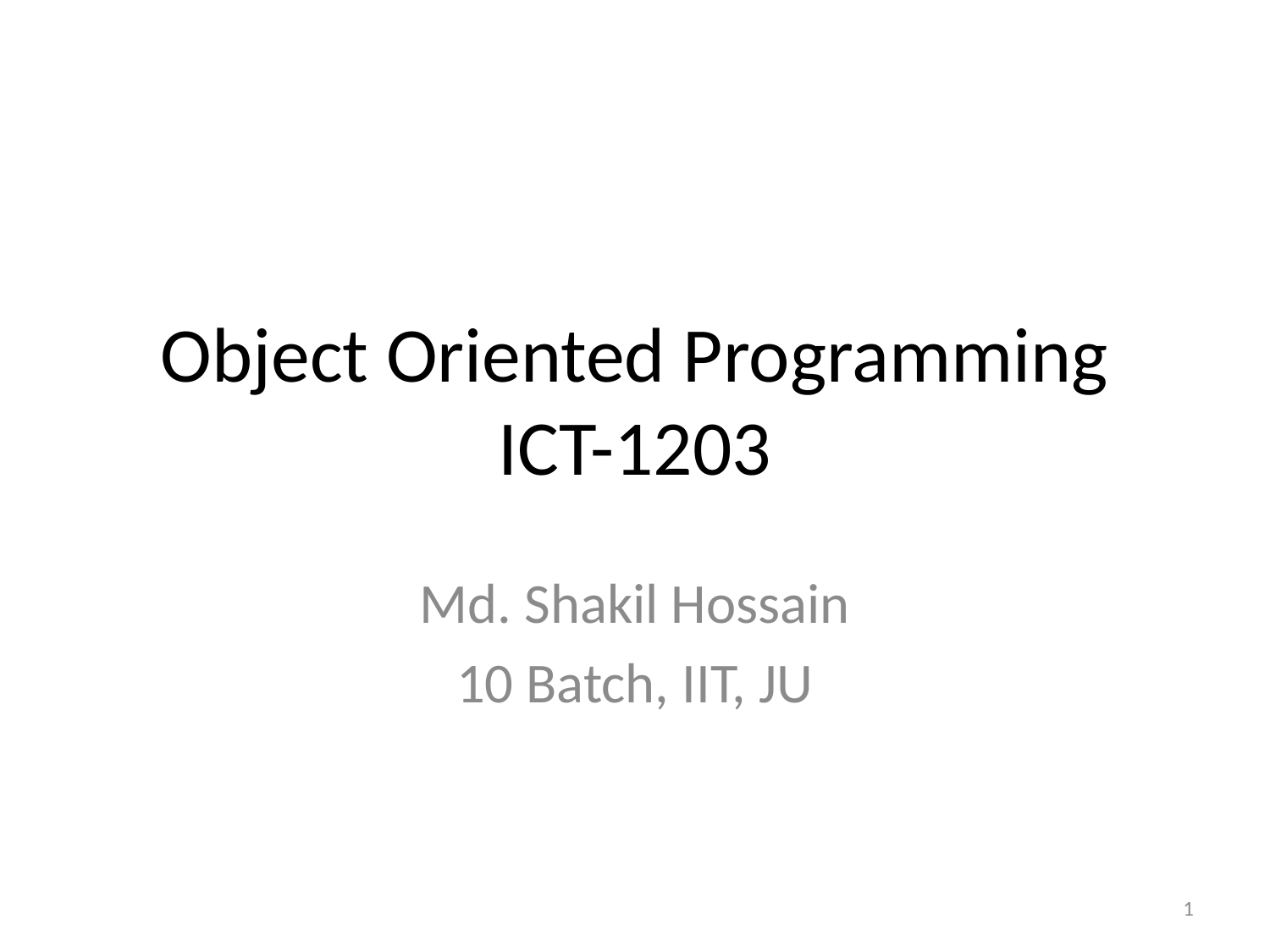

# Object Oriented Programming ICT-1203
Md. Shakil Hossain
10 Batch, IIT, JU
1